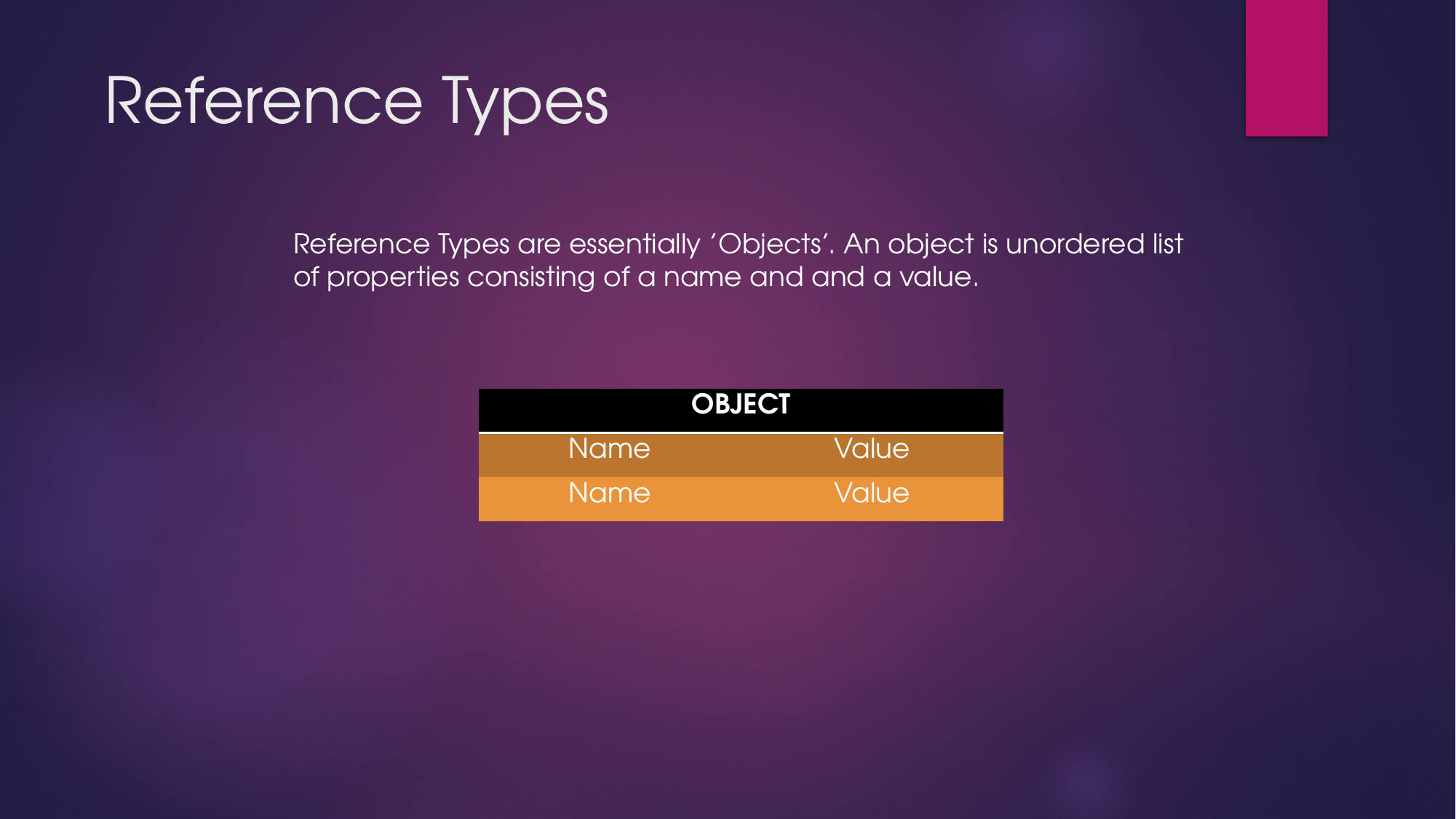

# Reference Types
Reference Types are essentially ’Objects’. An object is unordered list of properties consisting of a name and and a value.
| OBJECT |  |
| --- | --- |
| Name | Value |
| Name | Value |